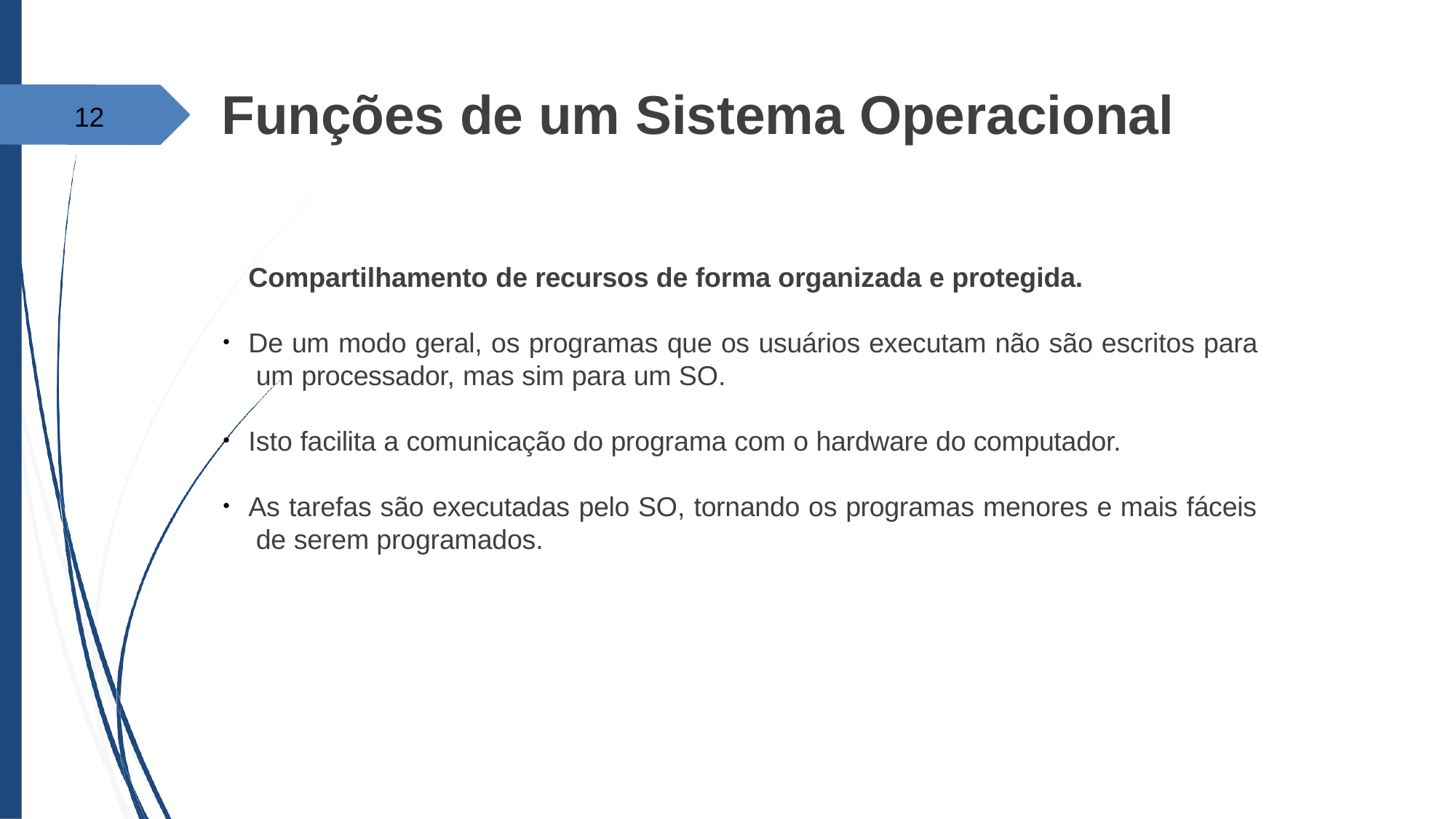

# Funções de um Sistema Operacional
12
Compartilhamento de recursos de forma organizada e protegida.
De um modo geral, os programas que os usuários executam não são escritos para  um processador, mas sim para um SO.
●
Isto facilita a comunicação do programa com o hardware do computador.
●
As tarefas são executadas pelo SO, tornando os programas menores e mais fáceis  de serem programados.
●